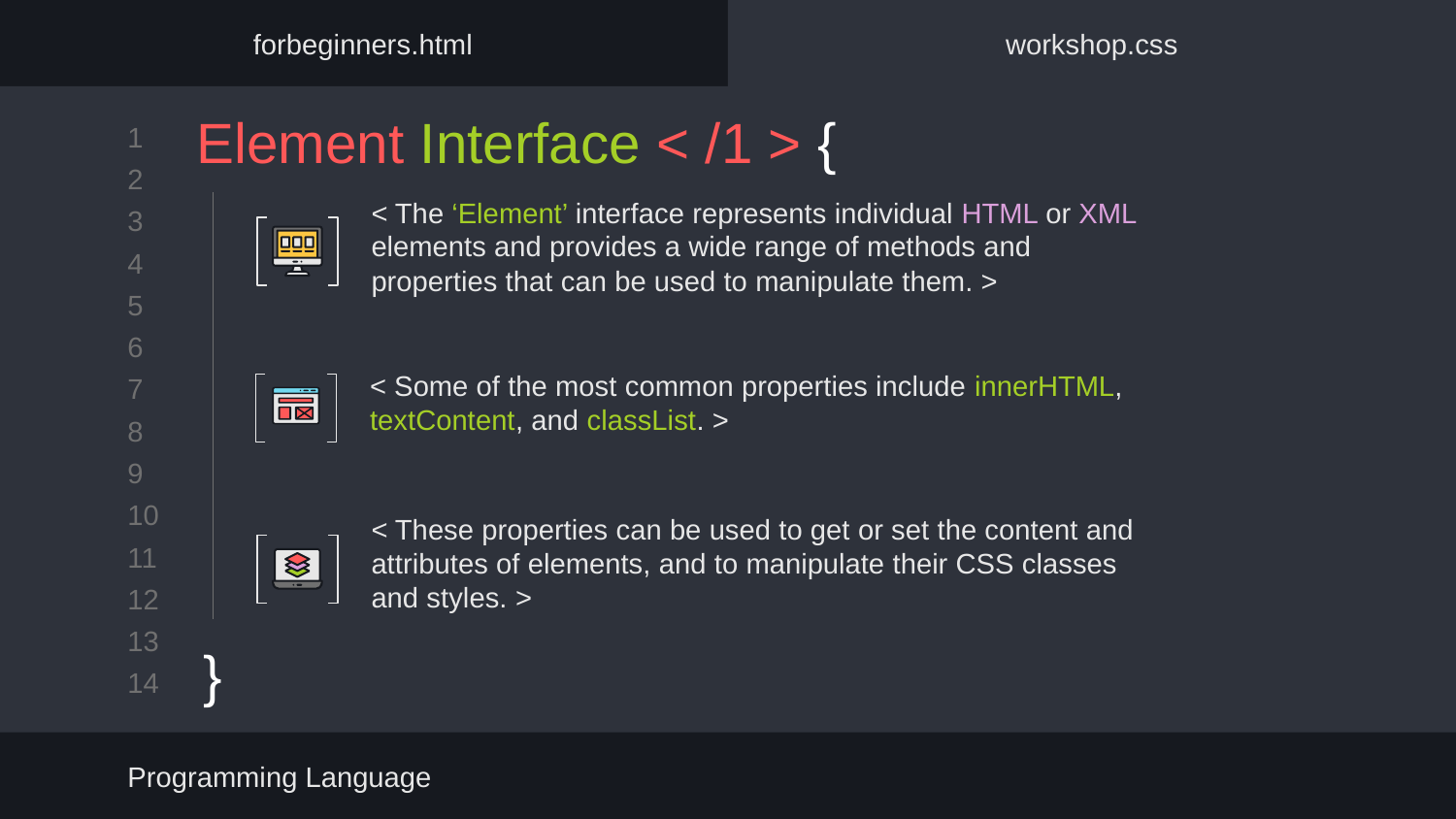

forbeginners.html
workshop.css
# Element Interface < /1 > {
< The ‘Element’ interface represents individual HTML or XML elements and provides a wide range of methods and properties that can be used to manipulate them. >

< Some of the most common properties include innerHTML, textContent, and classList. >

}

< These properties can be used to get or set the content and attributes of elements, and to manipulate their CSS classes and styles. >

Programming Language